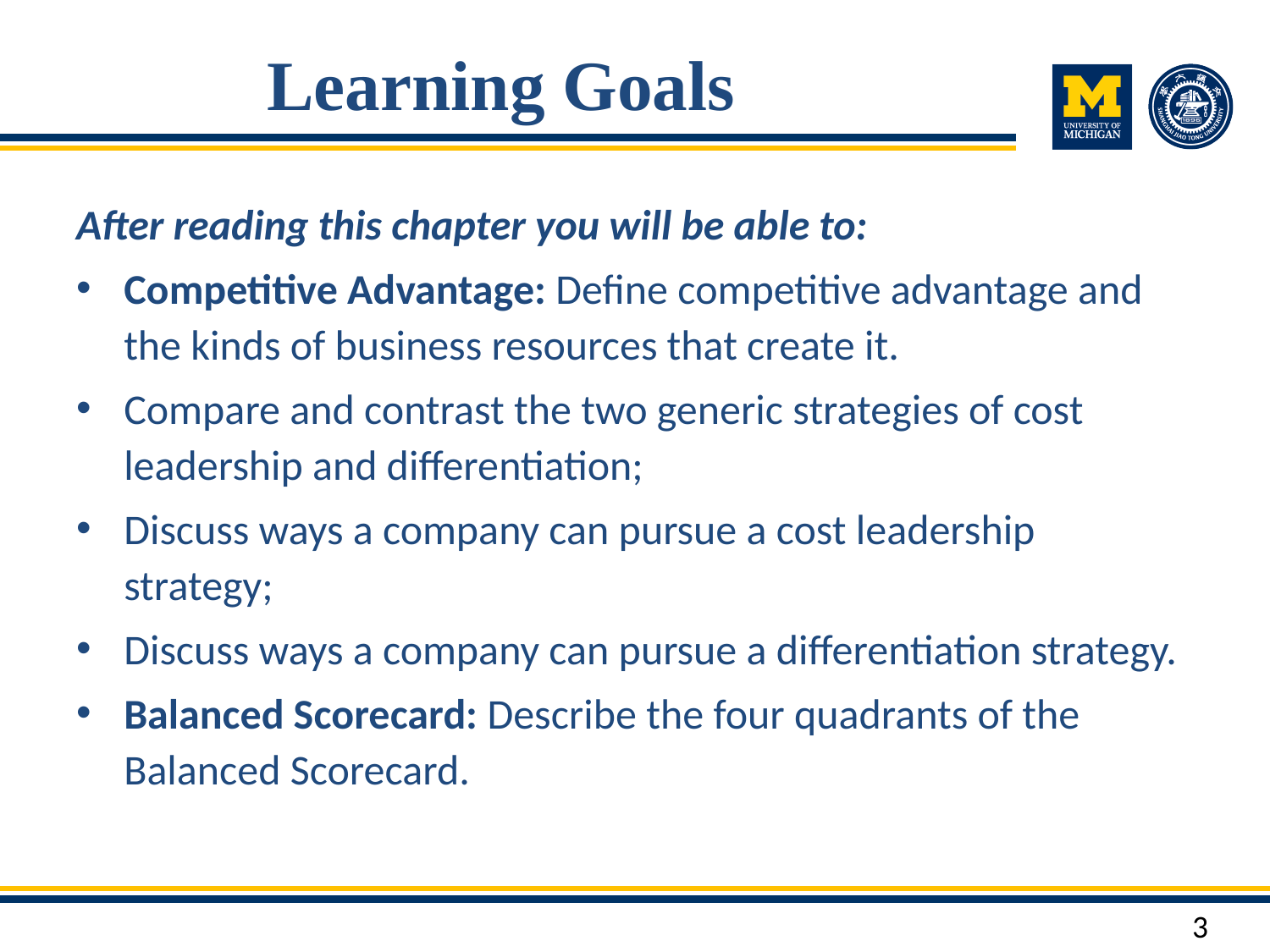

# Learning Goals
After reading this chapter you will be able to:
Competitive Advantage: Define competitive advantage and the kinds of business resources that create it.
Compare and contrast the two generic strategies of cost leadership and differentiation;
Discuss ways a company can pursue a cost leadership strategy;
Discuss ways a company can pursue a differentiation strategy.
Balanced Scorecard: Describe the four quadrants of the Balanced Scorecard.